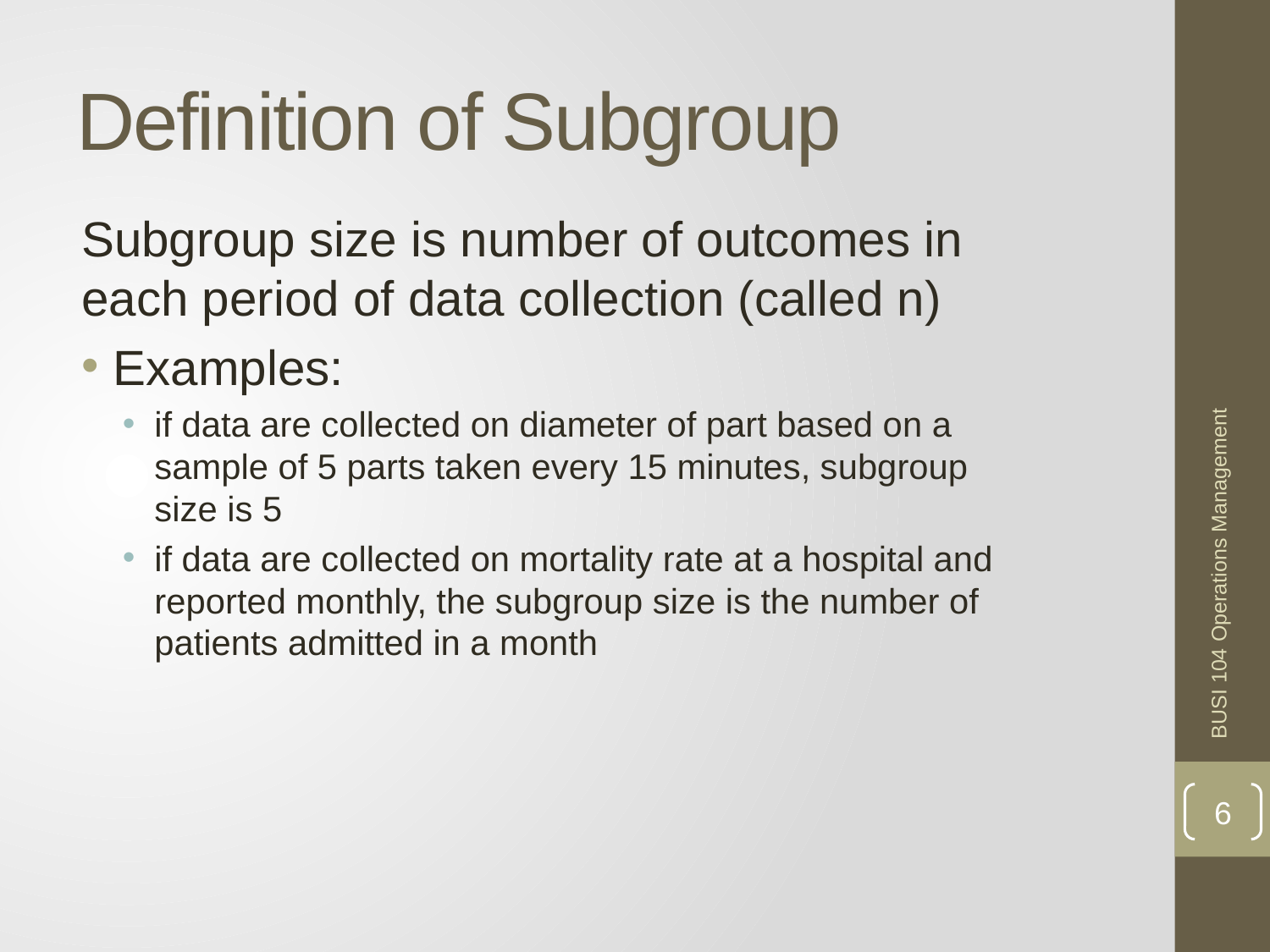

# Definition of Subgroup
Subgroup size is number of outcomes in each period of data collection (called n)
Examples:
if data are collected on diameter of part based on a sample of 5 parts taken every 15 minutes, subgroup size is 5
if data are collected on mortality rate at a hospital and reported monthly, the subgroup size is the number of patients admitted in a month

BUSI 104 Operations Management
6